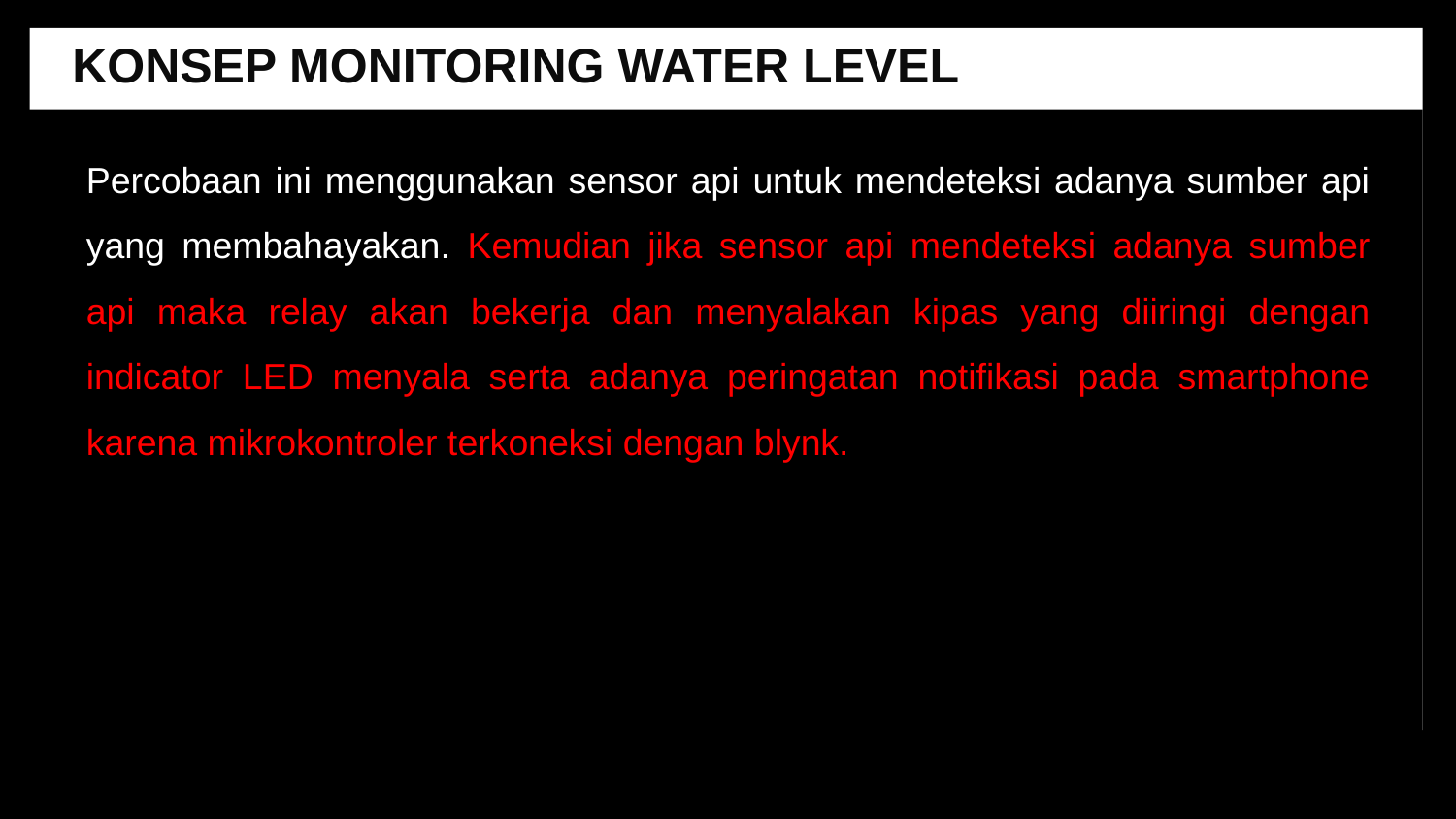

KONSEP MONITORING WATER LEVEL

Percobaan ini menggunakan sensor api untuk mendeteksi adanya sumber api yang membahayakan. Kemudian jika sensor api mendeteksi adanya sumber api maka relay akan bekerja dan menyalakan kipas yang diiringi dengan indicator LED menyala serta adanya peringatan notifikasi pada smartphone karena mikrokontroler terkoneksi dengan blynk.